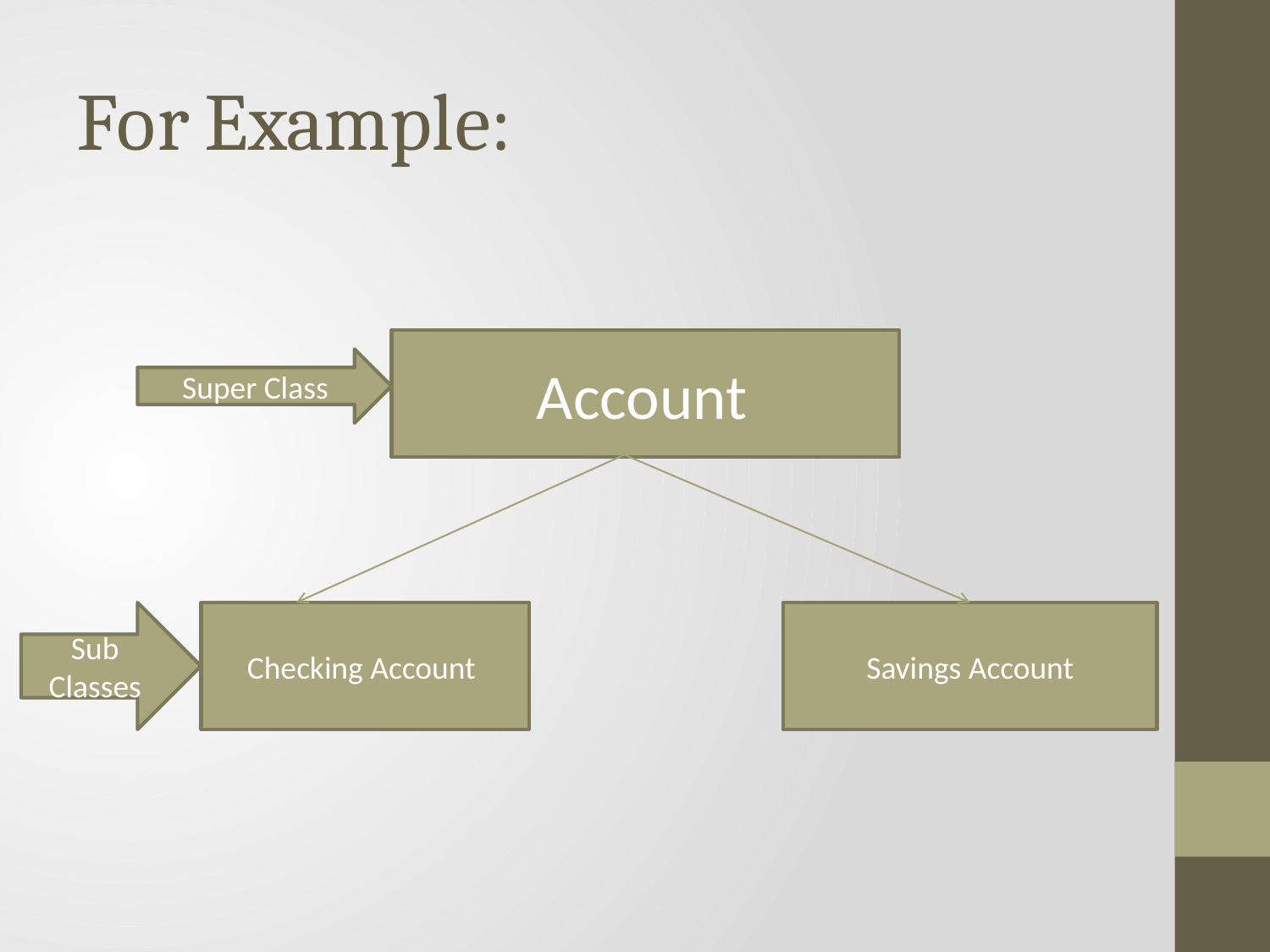

# For Example:

Account
Super Class
Sub Classes
Checking Account
Savings Account